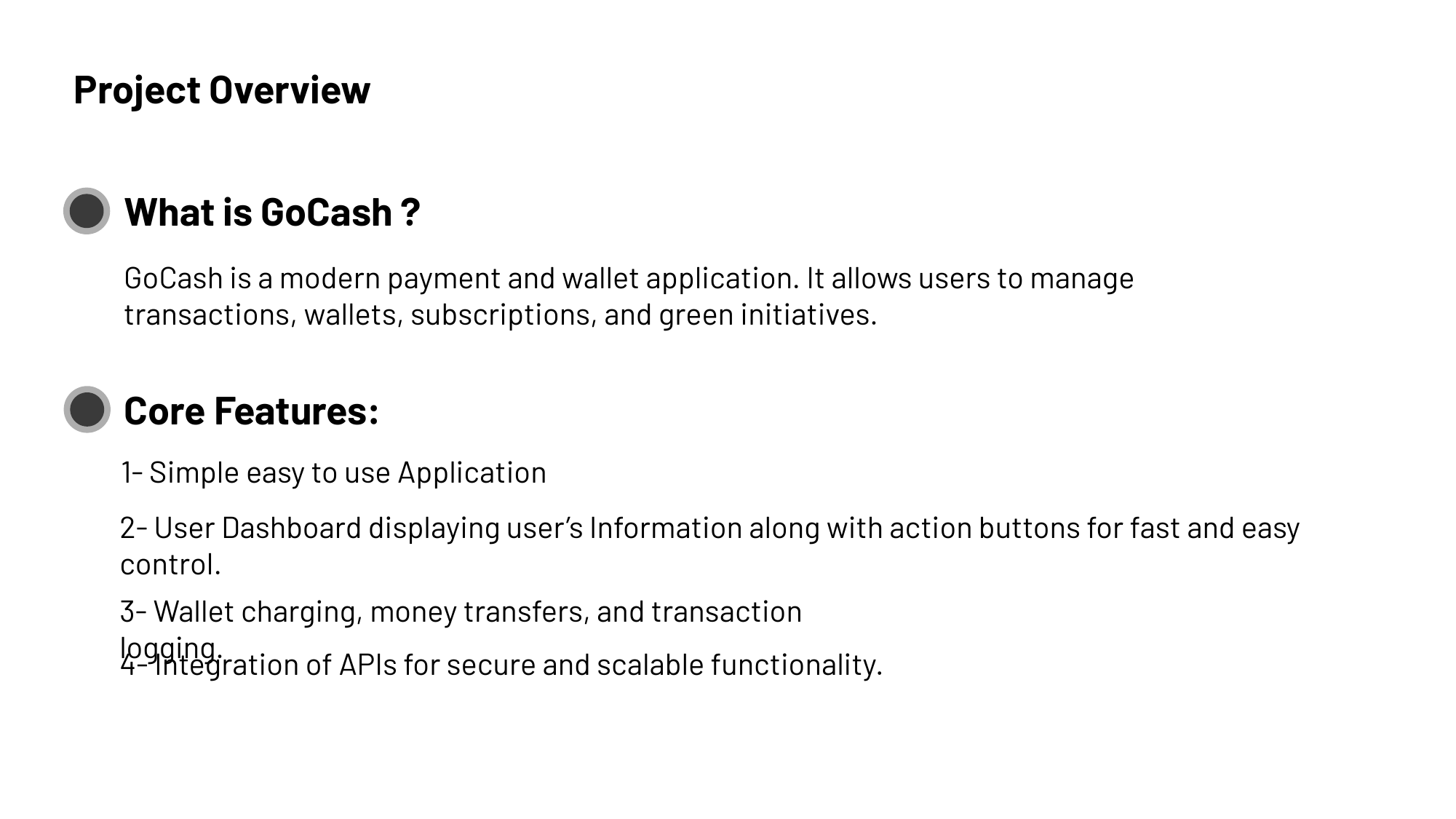

Project Overview
What is GoCash ?

GoCash is a modern payment and wallet application. It allows users to manage transactions, wallets, subscriptions, and green initiatives.
Core Features:

1- Simple easy to use Application
2- User Dashboard displaying user’s Information along with action buttons for fast and easy control.
3- Wallet charging, money transfers, and transaction logging.
4- Integration of APIs for secure and scalable functionality.